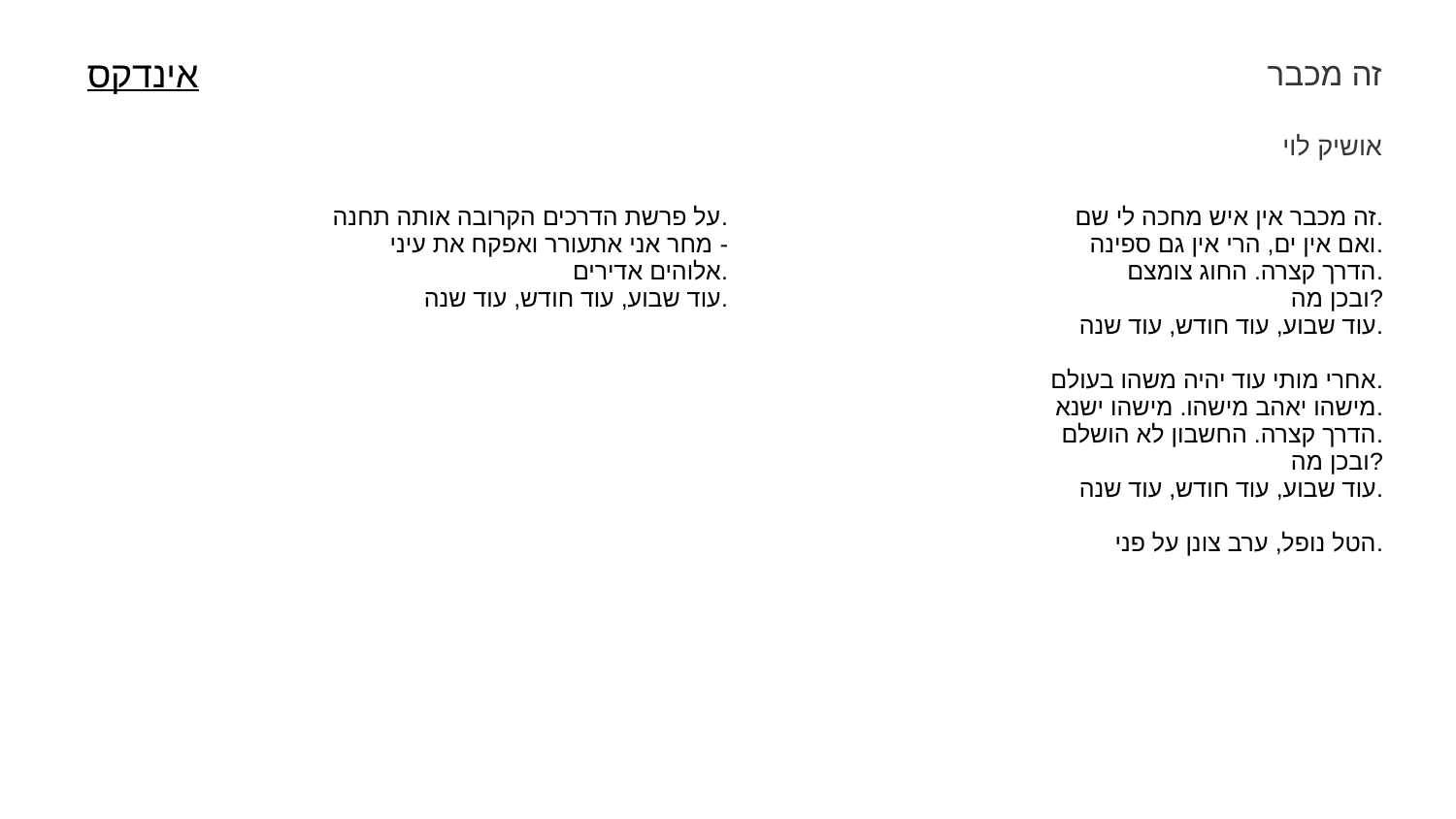

זה מכבר
אינדקס
אושיק לוי
| על פרשת הדרכים הקרובה אותה תחנה. מחר אני אתעורר ואפקח את עיני - אלוהים אדירים. עוד שבוע, עוד חודש, עוד שנה. | זה מכבר אין איש מחכה לי שם. ואם אין ים, הרי אין גם ספינה. הדרך קצרה. החוג צומצם. ובכן מה? עוד שבוע, עוד חודש, עוד שנה. אחרי מותי עוד יהיה משהו בעולם. מישהו יאהב מישהו. מישהו ישנא. הדרך קצרה. החשבון לא הושלם. ובכן מה? עוד שבוע, עוד חודש, עוד שנה. הטל נופל, ערב צונן על פני. |
| --- | --- |